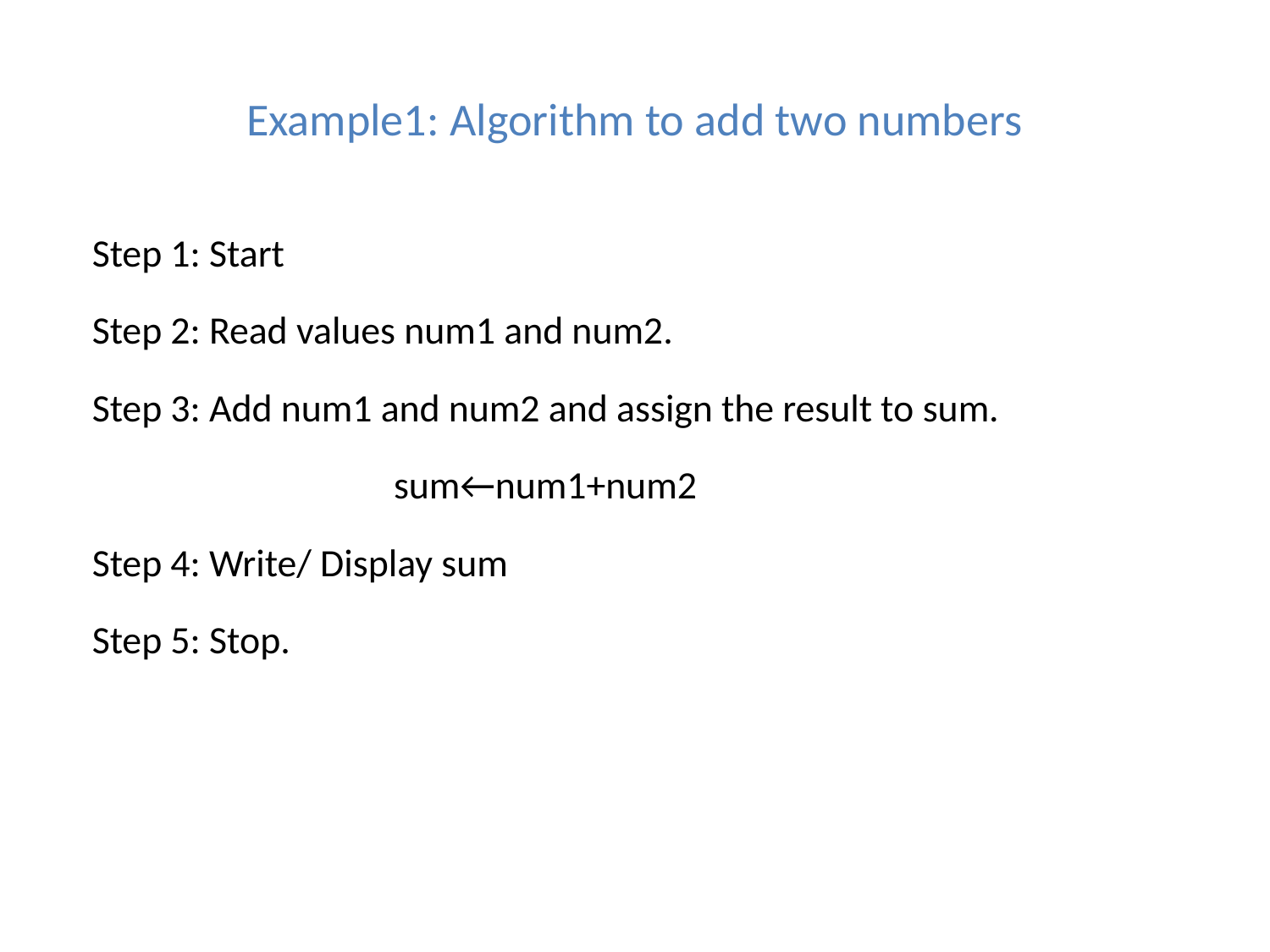

# Example1: Algorithm to add two numbers
Step 1: Start
Step 2: Read values num1 and num2.
Step 3: Add num1 and num2 and assign the result to sum.
			sum←num1+num2
Step 4: Write/ Display sum
Step 5: Stop.